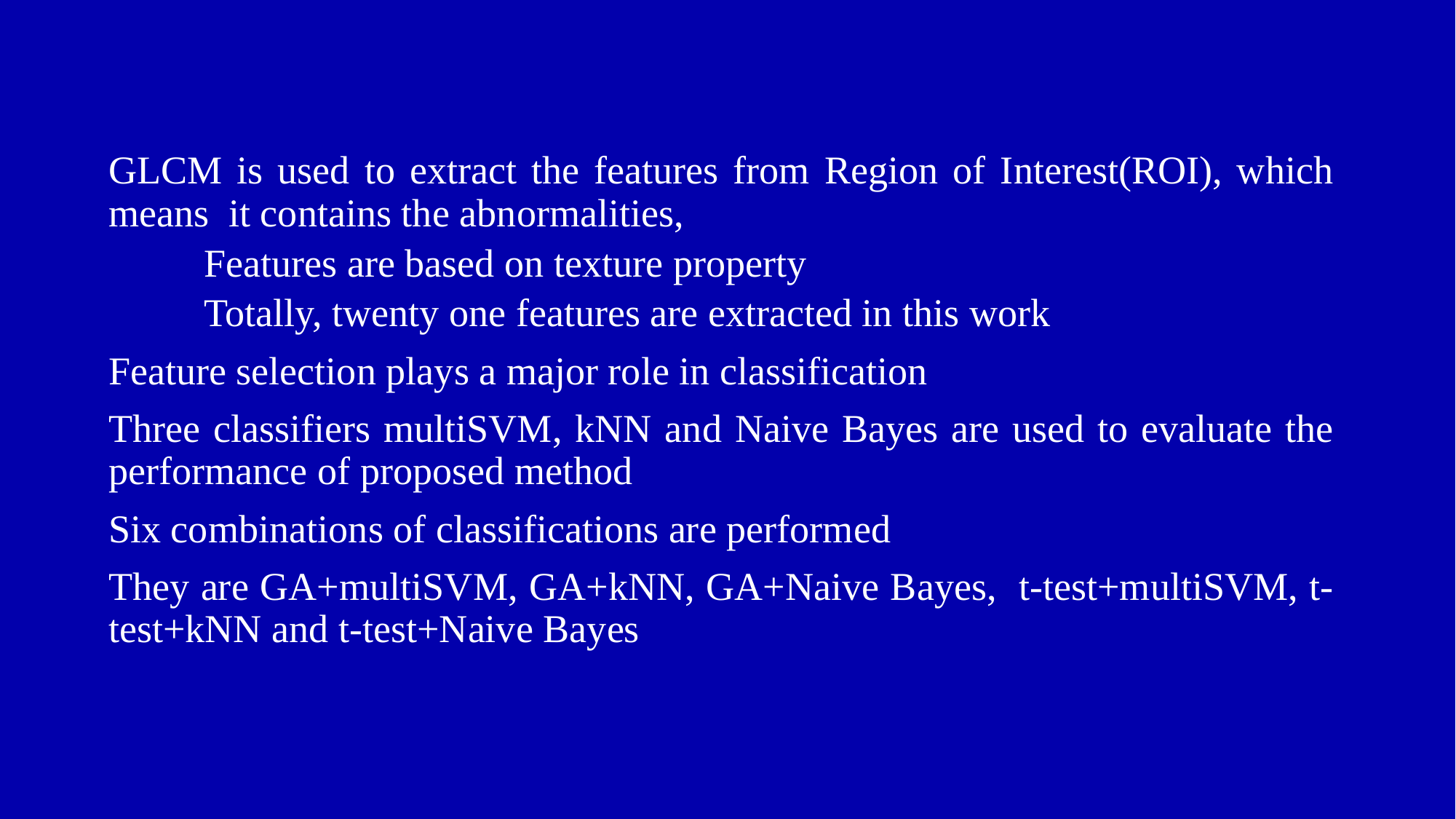

GLCM is used to extract the features from Region of Interest(ROI), which means  it contains the abnormalities,
Features are based on texture property
Totally, twenty one features are extracted in this work
Feature selection plays a major role in classification
Three classifiers multiSVM, kNN and Naive Bayes are used to evaluate the performance of proposed method
Six combinations of classifications are performed
They are GA+multiSVM, GA+kNN, GA+Naive Bayes,  t-test+multiSVM, t-test+kNN and t-test+Naive Bayes